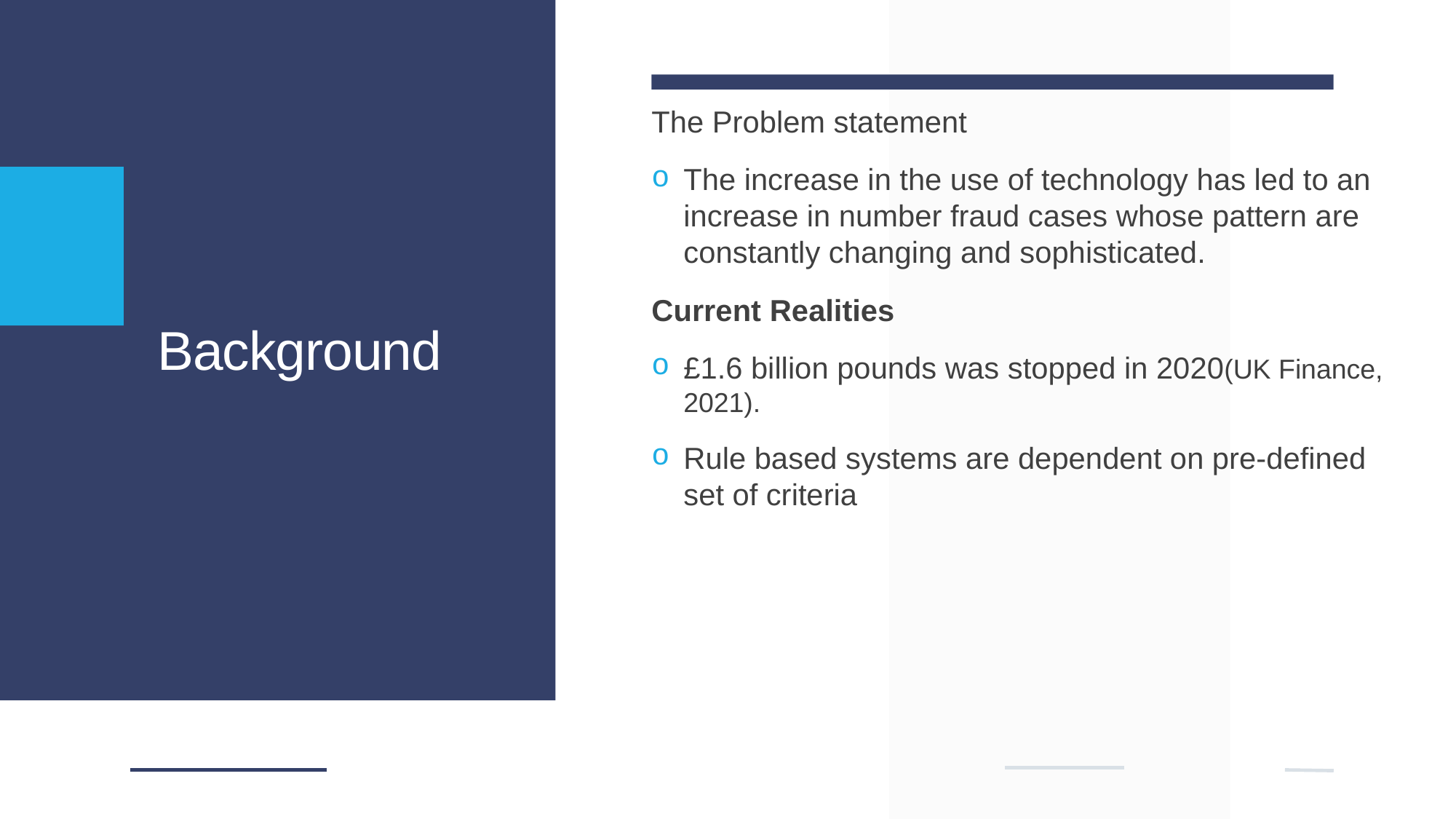

The Problem statement
The increase in the use of technology has led to an  increase in number fraud cases whose pattern are constantly changing and sophisticated.
Current Realities
£1.6 billion pounds was stopped in 2020(UK Finance, 2021).
Rule based systems are dependent on pre-defined set of criteria

# Background